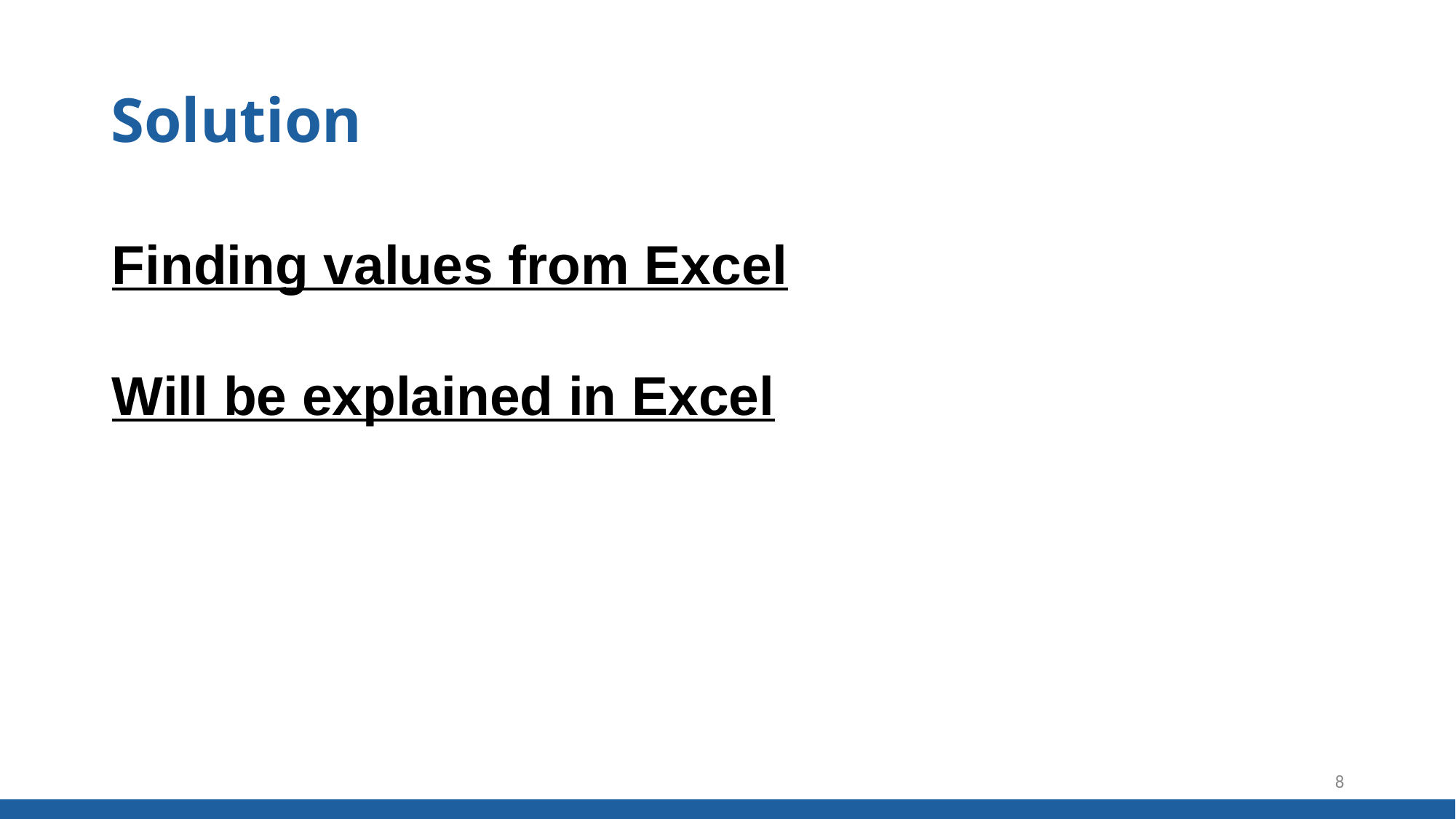

# Solution

Finding values from Excel

Will be explained in Excel

8